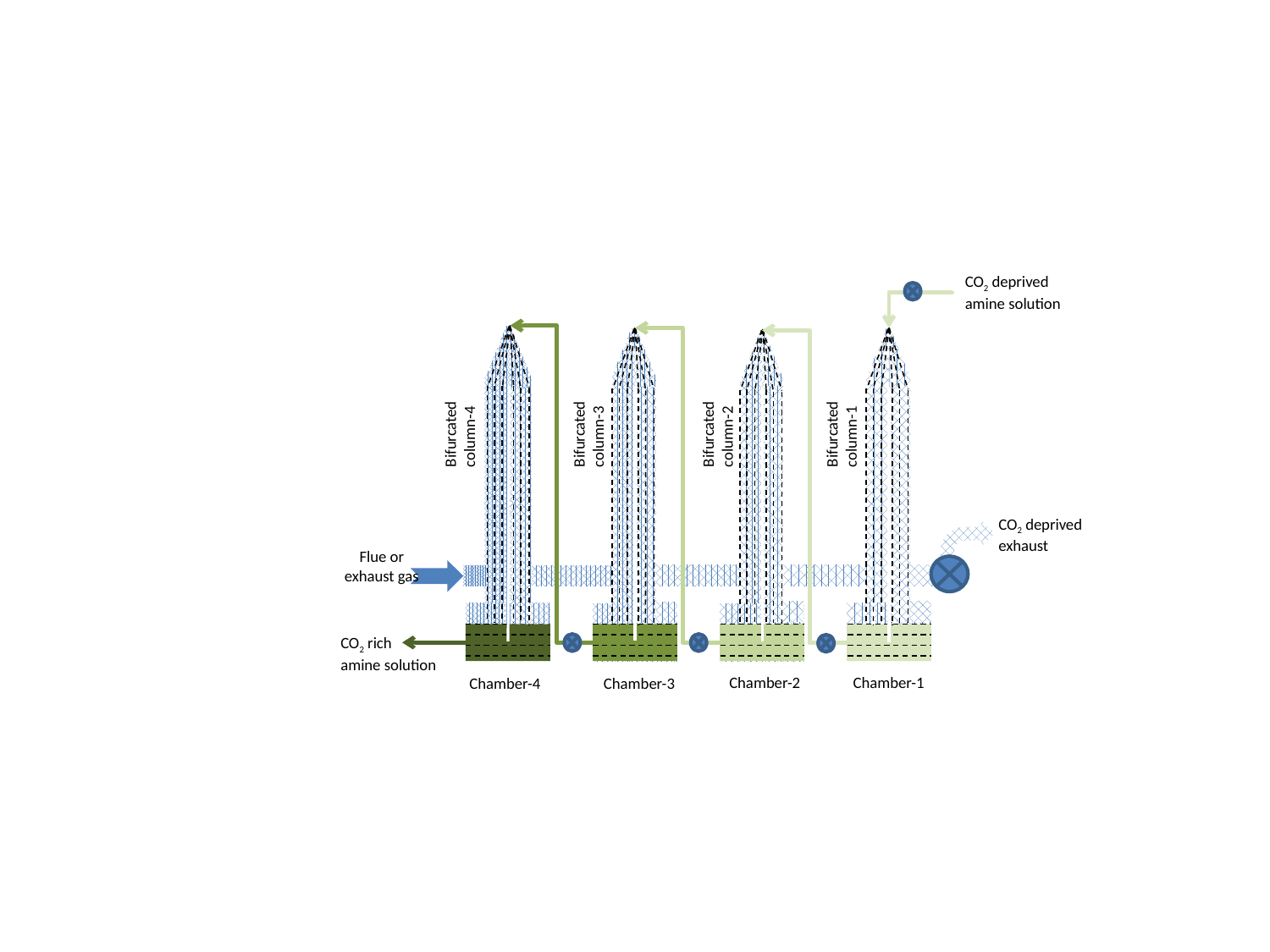

CO2 deprived  amine solution

Bifurcated column-2
Bifurcated column-4
Bifurcated column-3
Bifurcated column-1
CO2 deprived  exhaust

Flue or exhaust gas

CO2 rich
amine solution

Chamber-2
Chamber-1
Chamber-4
Chamber-3